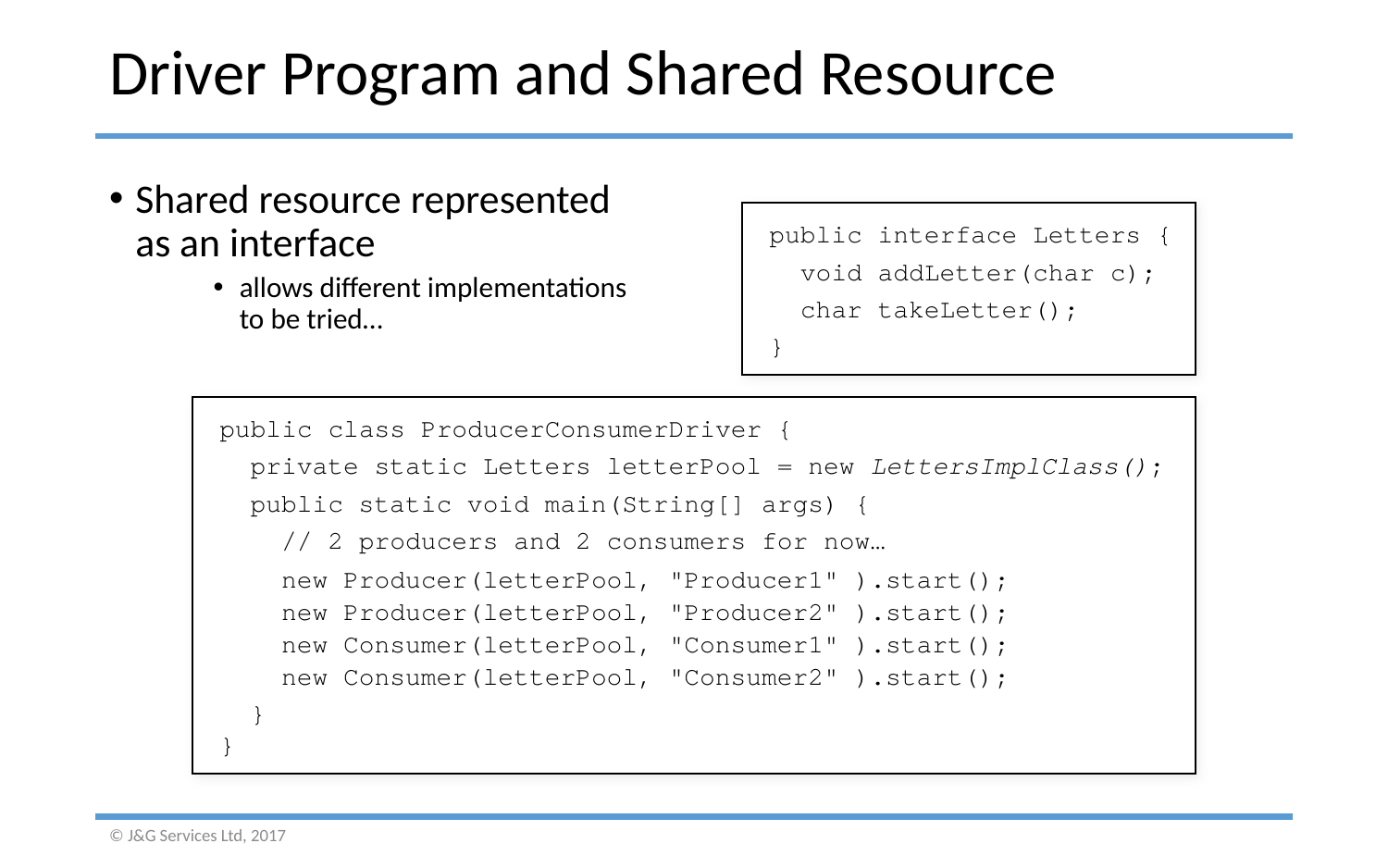

# Driver Program and Shared Resource
Shared resource represented as an interface
allows different implementations to be tried…
public interface Letters {
  void addLetter(char c);
  char takeLetter();
}
public class ProducerConsumerDriver {
  private static Letters letterPool = new LettersImplClass();
  public static void main(String[] args) {
    // 2 producers and 2 consumers for now…
    new Producer(letterPool, "Producer1" ).start();
    new Producer(letterPool, "Producer2" ).start();
    new Consumer(letterPool, "Consumer1" ).start();
    new Consumer(letterPool, "Consumer2" ).start();
  }
}